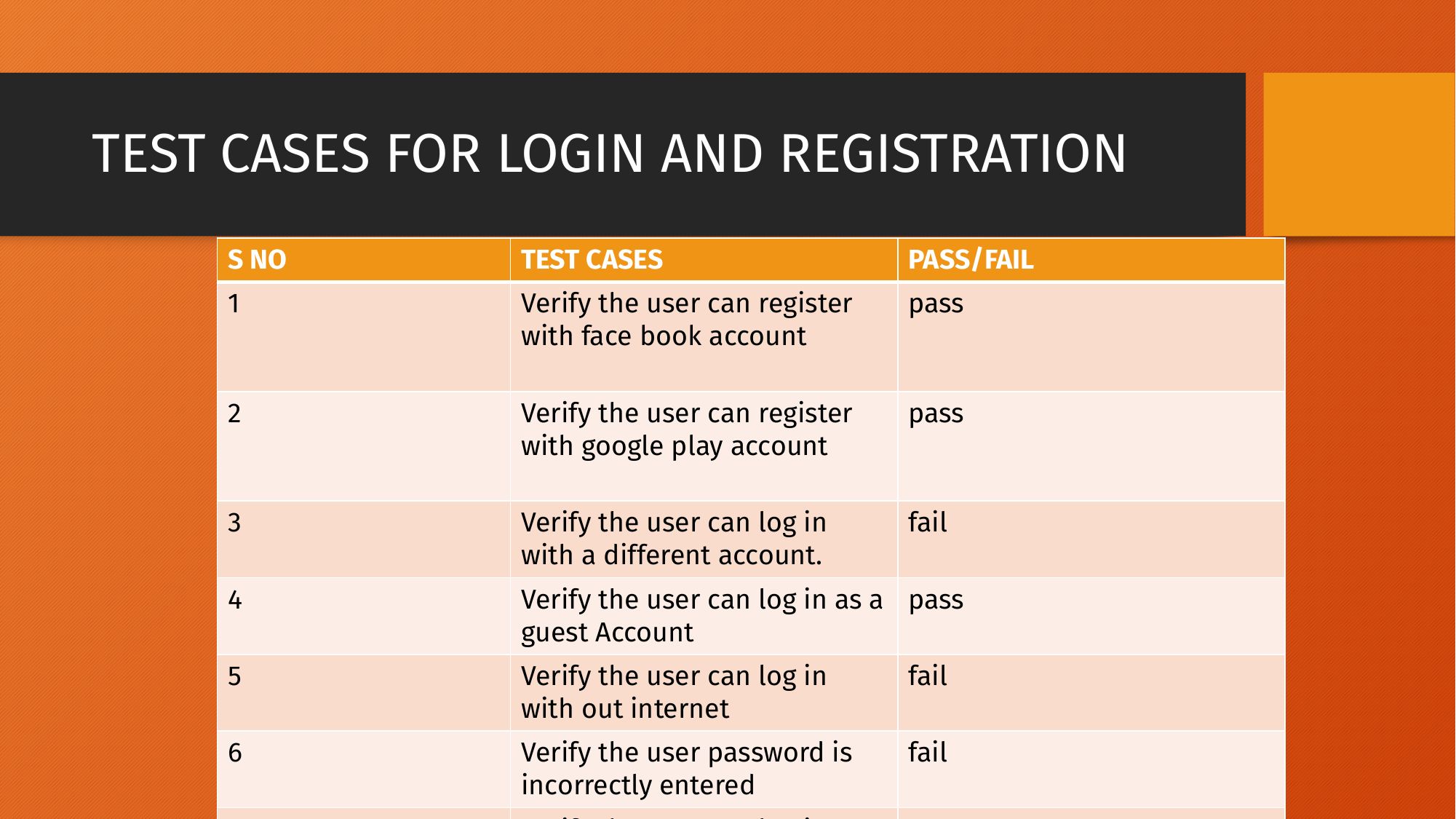

# TEST CASES FOR LOGIN AND REGISTRATION
| S NO | TEST CASES | PASS/FAIL |
| --- | --- | --- |
| 1 | Verify the user can register with face book account | pass |
| 2 | Verify the user can register with google play account | pass |
| 3 | Verify the user can log in with a different account. | fail |
| 4 | Verify the user can log in as a guest Account | pass |
| 5 | Verify the user can log in with out internet | fail |
| 6 | Verify the user password is incorrectly entered | fail |
| 7 | Verify the user can log in any other device | pass |